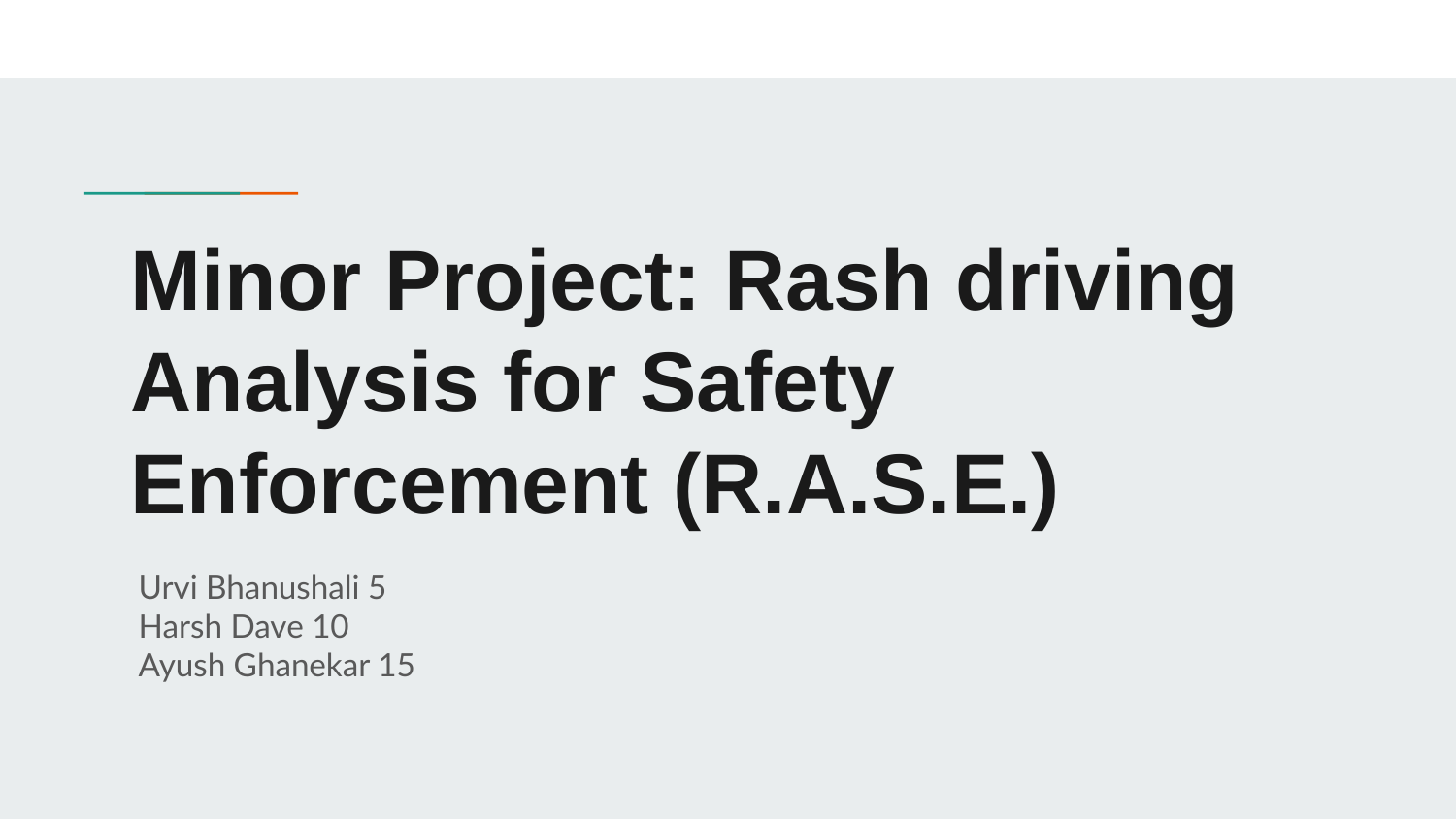

# Minor Project: Rash driving Analysis for Safety Enforcement (R.A.S.E.)

Urvi Bhanushali 5
Harsh Dave 10
Ayush Ghanekar 15